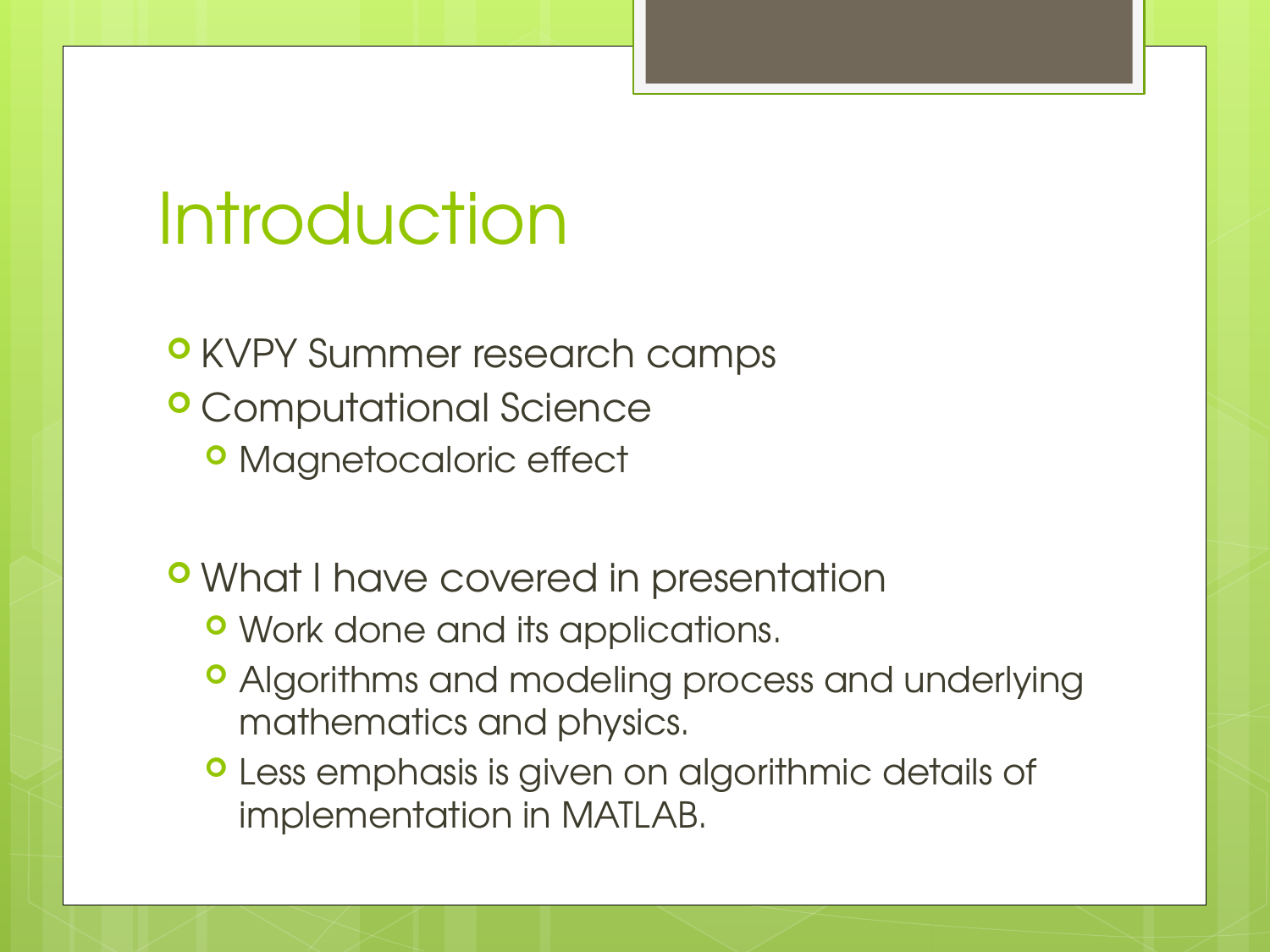

# Introduction
KVPY Summer research camps
Computational Science
Magnetocaloric effect

What I have covered in presentation
Work done and its applications.
Algorithms and modeling process and underlying mathematics and physics.
Less emphasis is given on algorithmic details of implementation in MATLAB.